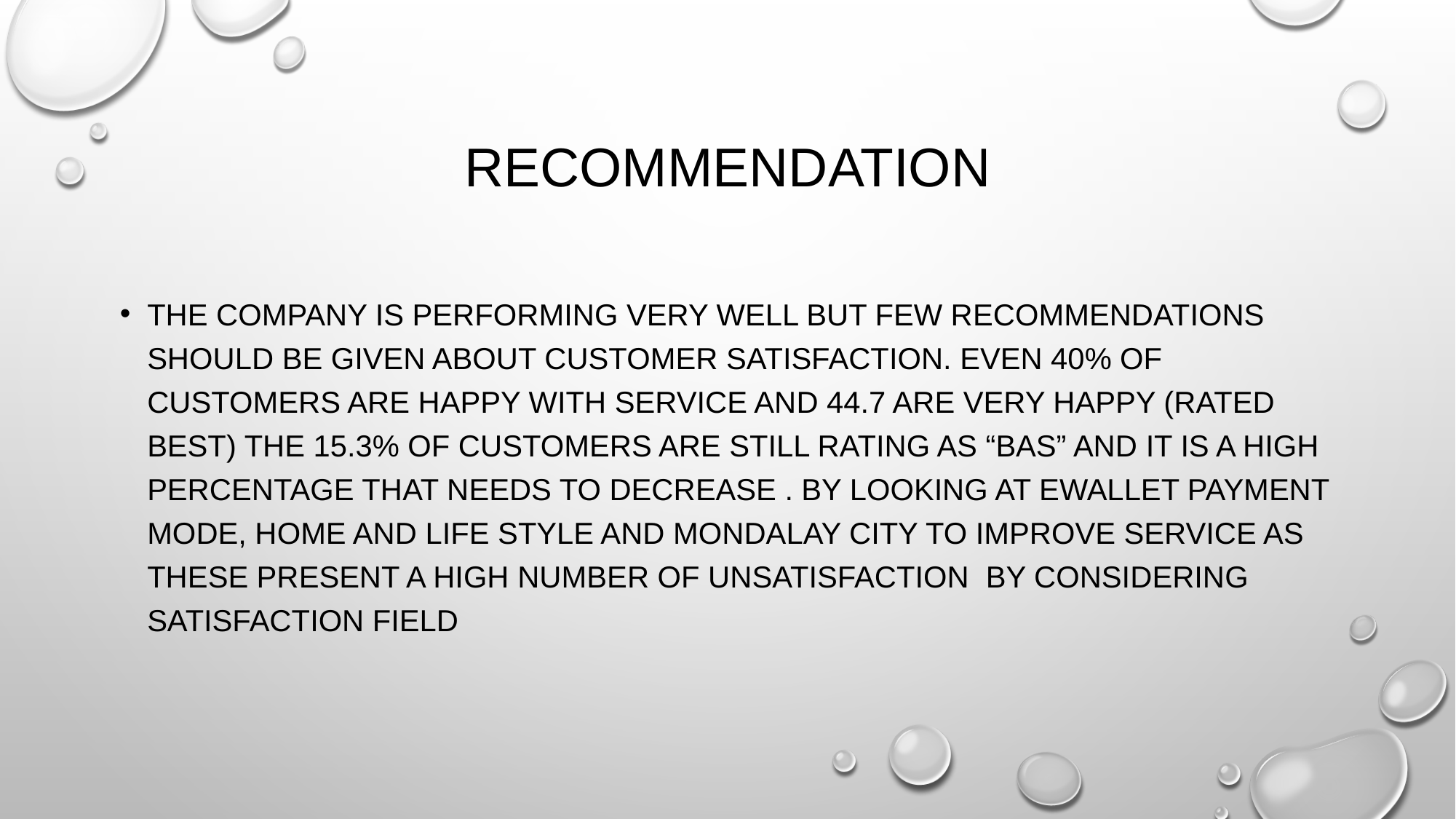

# REcommendation
The company is performing very well but few recommendations should be given about customer satisfaction. Even 40% of customers are happy with service and 44.7 are very happy (rated Best) the 15.3% of customers are still rating as “bas” and it is a high  percentage that needs to decrease . By looking at ewallet payment mode, home and life style and mondalay city to improve service as these present a high number of unsatisfaction  by considering  satisfaction field